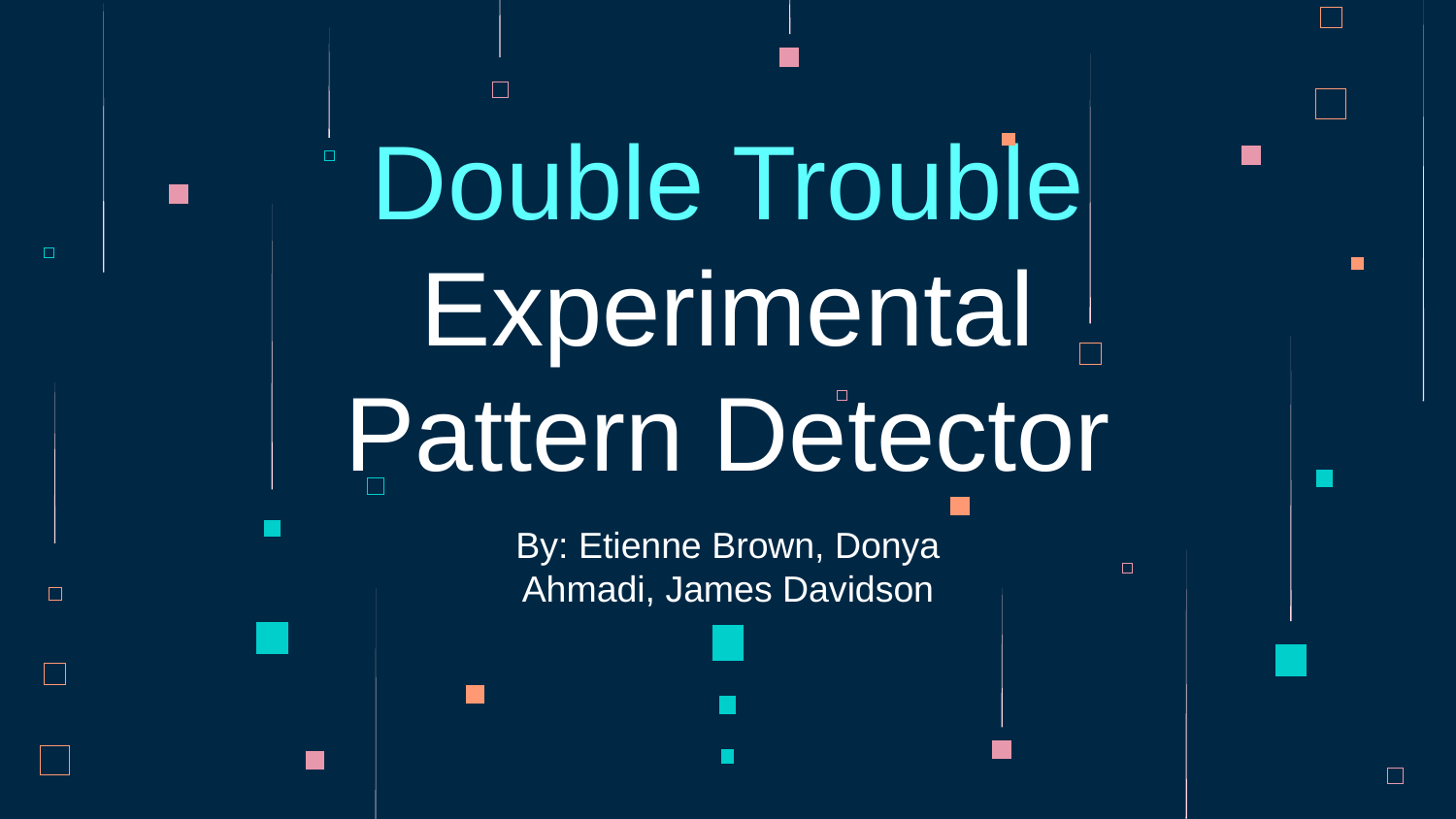

# Double Trouble
Experimental Pattern Detector

By: Etienne Brown, Donya Ahmadi, James Davidson